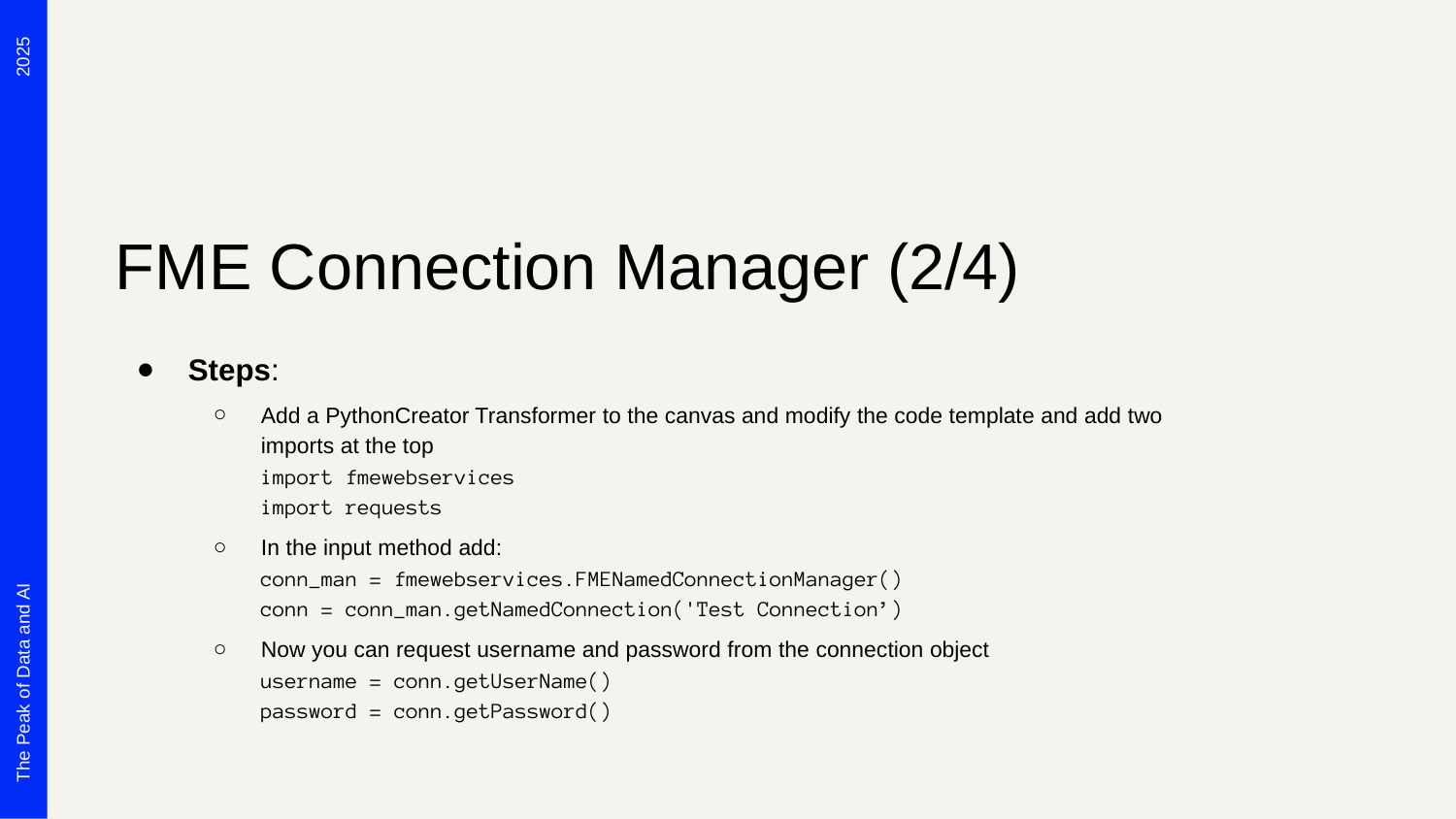

# FME Connection Manager (2/4)
Steps:
Add a PythonCreator Transformer to the canvas and modify the code template and add two imports at the top
import fmewebservices
import requests
In the input method add:
conn_man = fmewebservices.FMENamedConnectionManager()
conn = conn_man.getNamedConnection('Test Connection’)
Now you can request username and password from the connection object
username = conn.getUserName()
password = conn.getPassword()